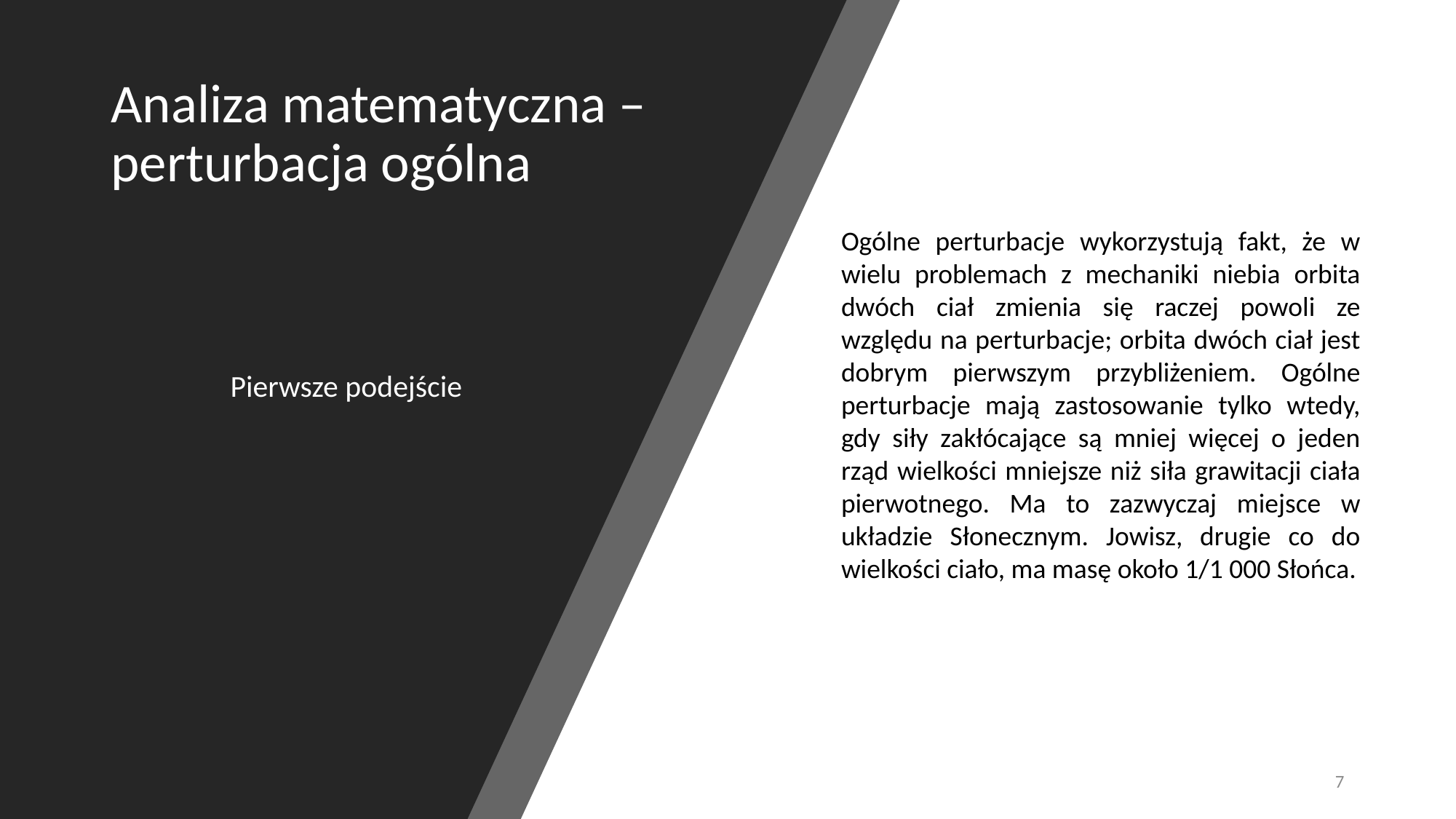

# Analiza matematyczna –  perturbacja ogólna

Pierwsze podejście
Ogólne perturbacje wykorzystują fakt, że w wielu problemach z mechaniki niebia orbita dwóch ciał zmienia się raczej powoli ze względu na perturbacje; orbita dwóch ciał jest dobrym pierwszym przybliżeniem. Ogólne perturbacje mają zastosowanie tylko wtedy, gdy siły zakłócające są mniej więcej o jeden rząd wielkości mniejsze niż siła grawitacji ciała pierwotnego. Ma to zazwyczaj miejsce w układzie Słonecznym. Jowisz, drugie co do wielkości ciało, ma masę około 1/1 000 Słońca.
7